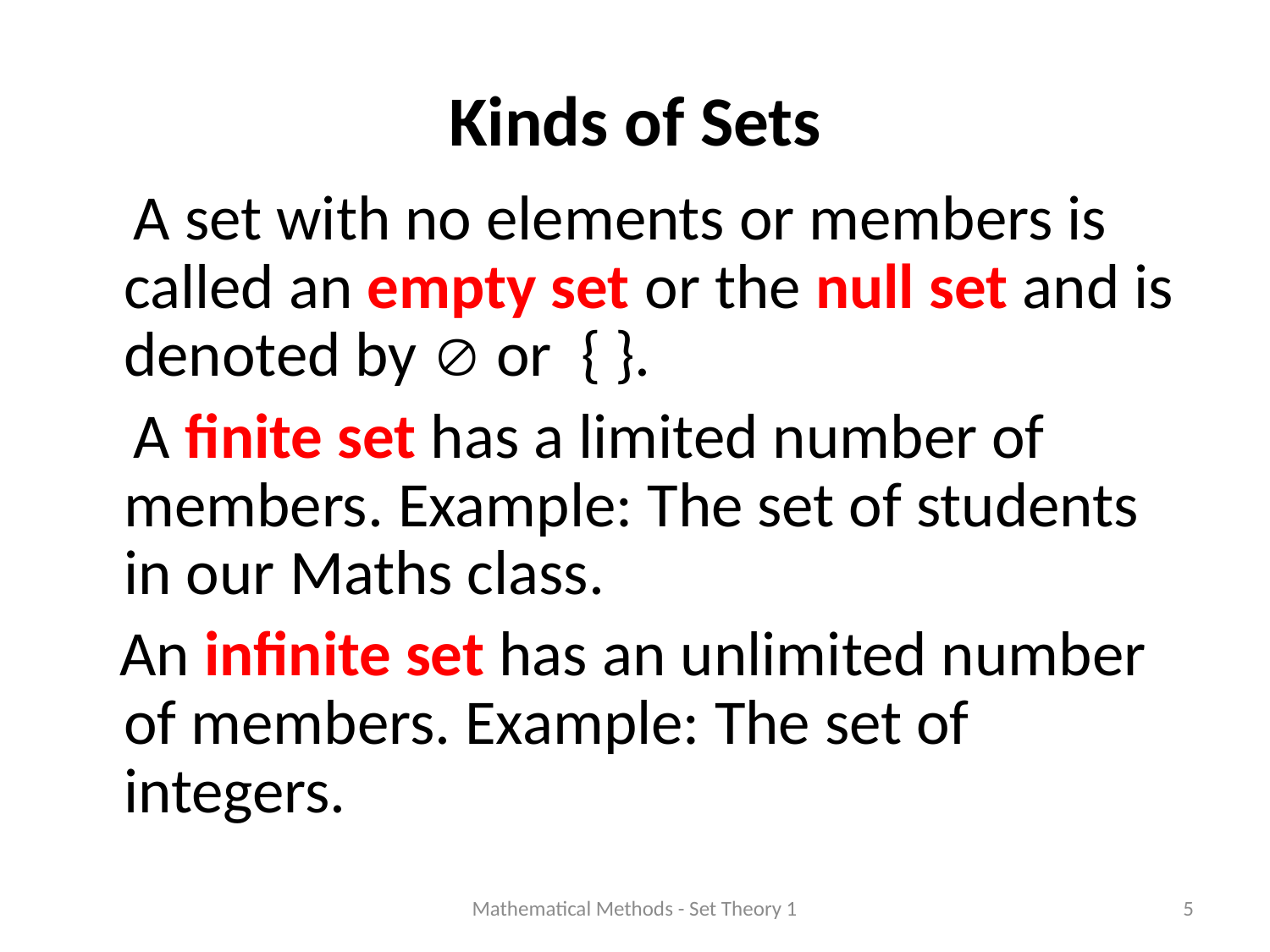

# Kinds of Sets
    A set with no elements or members is called an empty set or the null set and is denoted by ∅ or  { }.
    A finite set has a limited number of members. Example: The set of students in our Maths class.
   An infinite set has an unlimited number of members. Example: The set of integers.
Mathematical Methods - Set Theory 1
5